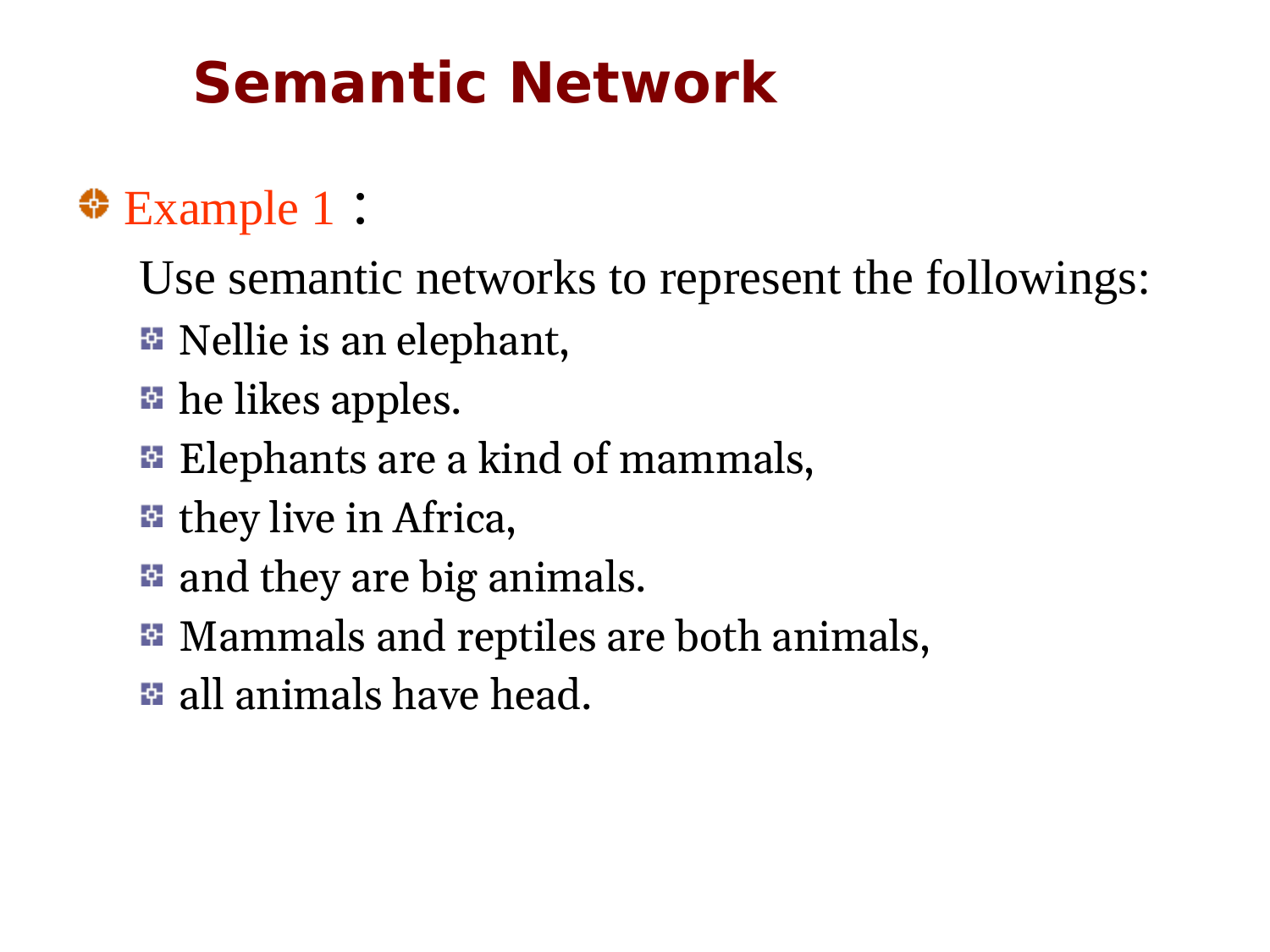

# Semantic Network
Example 1：
Use semantic networks to represent the followings:
Nellie is an elephant,
he likes apples.
Elephants are a kind of mammals,
they live in Africa,
and they are big animals.
Mammals and reptiles are both animals,
all animals have head.